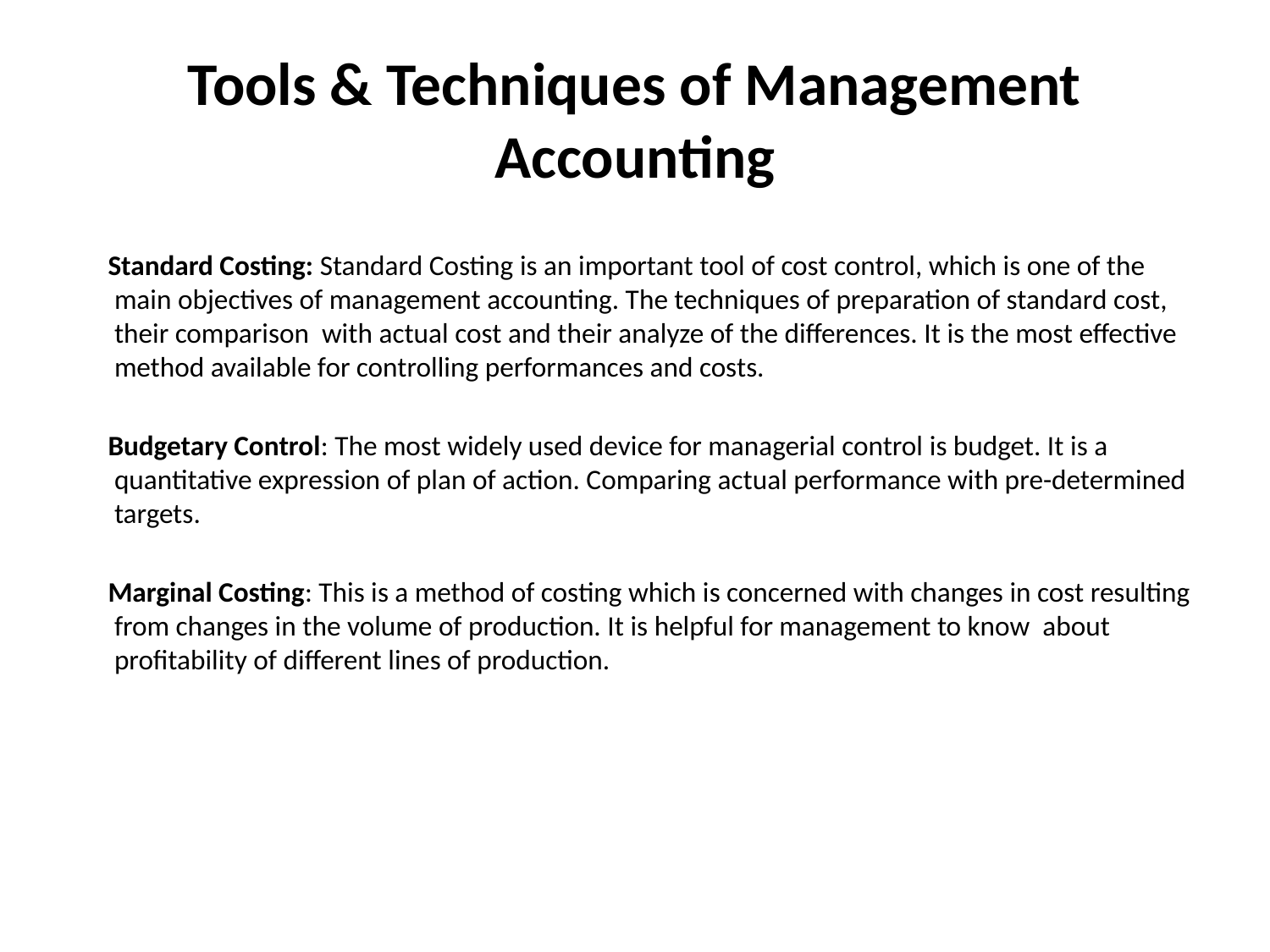

# Tools & Techniques of Management Accounting

     Standard Costing: Standard Costing is an important tool of cost control, which is one of the main objectives of management accounting. The techniques of preparation of standard cost, their comparison  with actual cost and their analyze of the differences. It is the most effective method available for controlling performances and costs.

     Budgetary Control: The most widely used device for managerial control is budget. It is a quantitative expression of plan of action. Comparing actual performance with pre-determined targets.

     Marginal Costing: This is a method of costing which is concerned with changes in cost resulting from changes in the volume of production. It is helpful for management to know  about profitability of different lines of production.